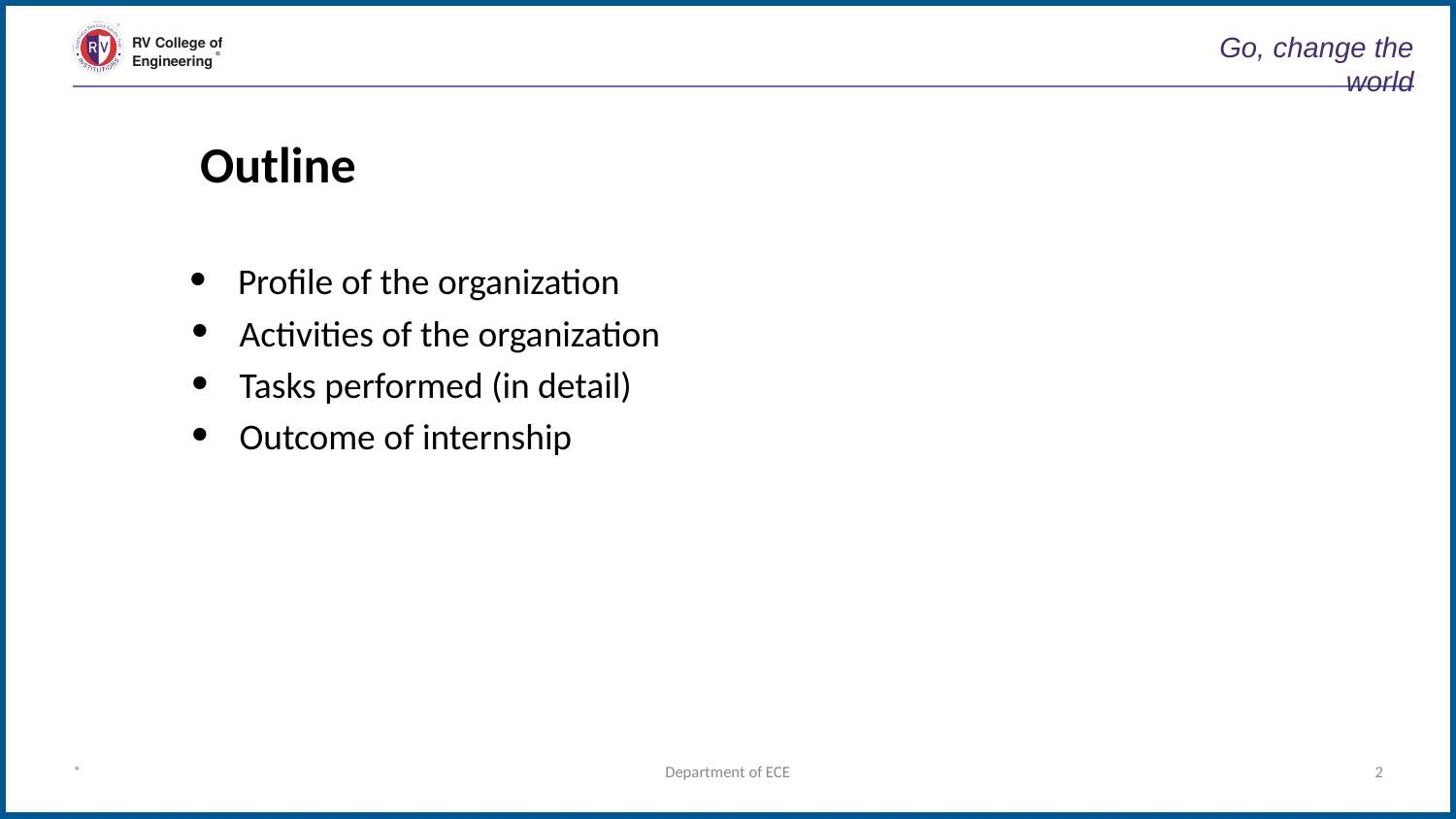

# Go, change the world
RV College of
Engineering

Outline
  Profile of the organization
Activities of the organization
Tasks performed (in detail)
Outcome of internship

*
Department of ECE
2